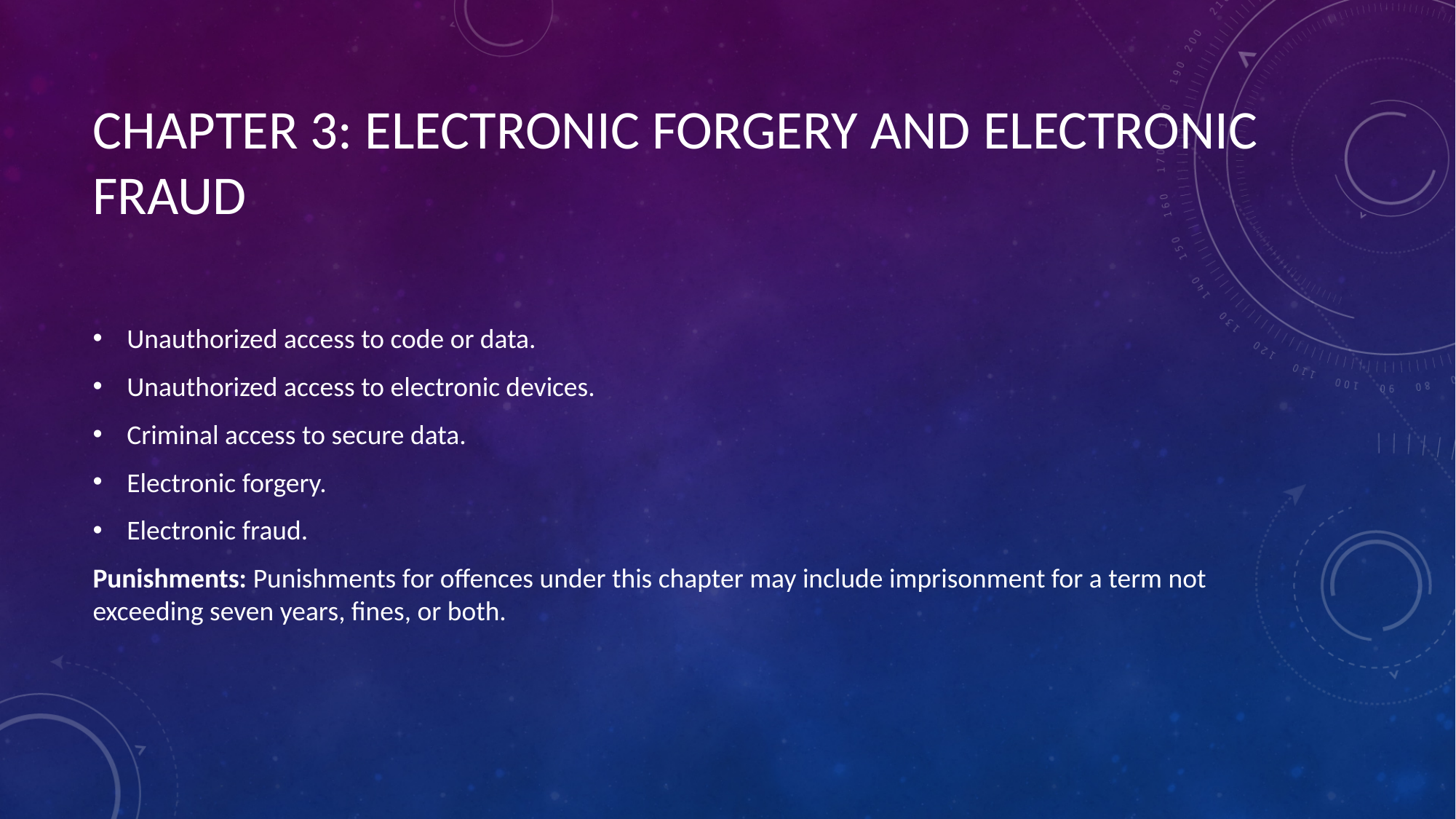

# Chapter 3: Electronic Forgery and Electronic Fraud
Unauthorized access to code or data.
Unauthorized access to electronic devices.
Criminal access to secure data.
Electronic forgery.
Electronic fraud.
Punishments: Punishments for offences under this chapter may include imprisonment for a term not exceeding seven years, fines, or both.